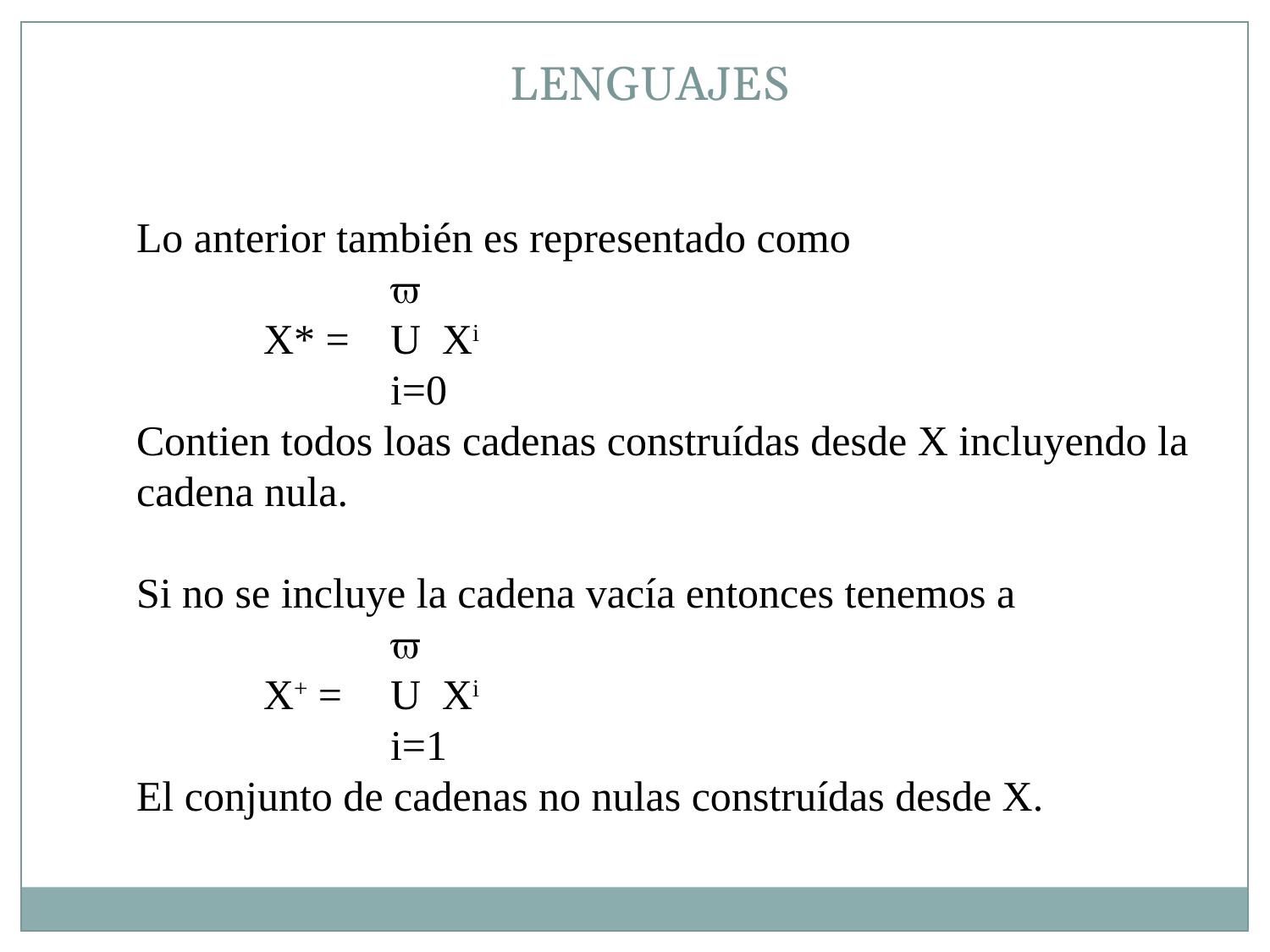

LENGUAJES
Lo anterior también es representado como
		ϖ
	X* =  	U  Xi
		i=0
Contien todos loas cadenas construídas desde X incluyendo la
cadena nula.

Si no se incluye la cadena vacía entonces tenemos a
		ϖ
	X+ =  	U  Xi
		i=1
El conjunto de cadenas no nulas construídas desde X.